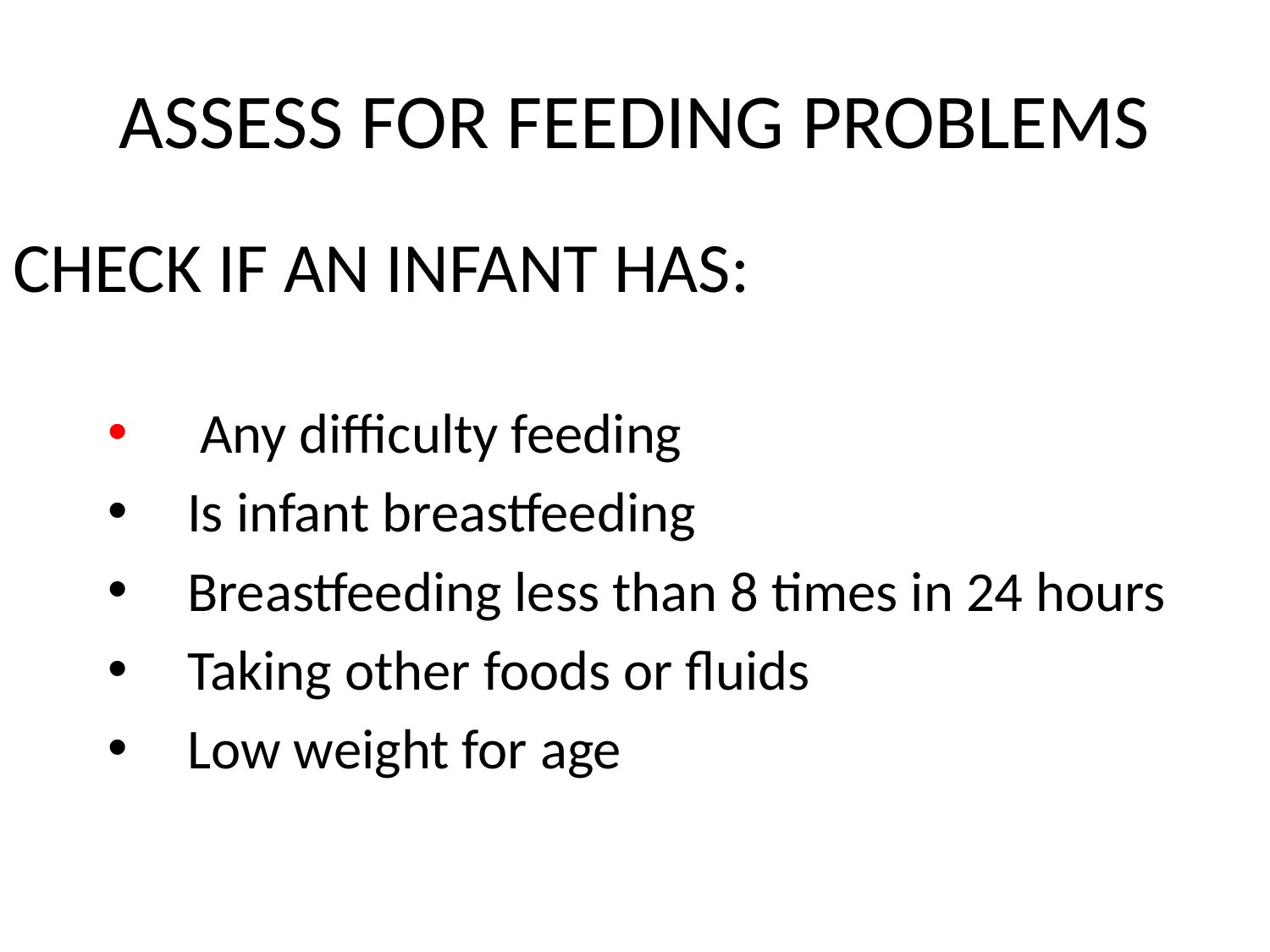

# ASSESS FOR FEEDING PROBLEMS
CHECK IF AN INFANT HAS:

 Any difficulty feeding
Is infant breastfeeding
Breastfeeding less than 8 times in 24 hours
Taking other foods or fluids
Low weight for age